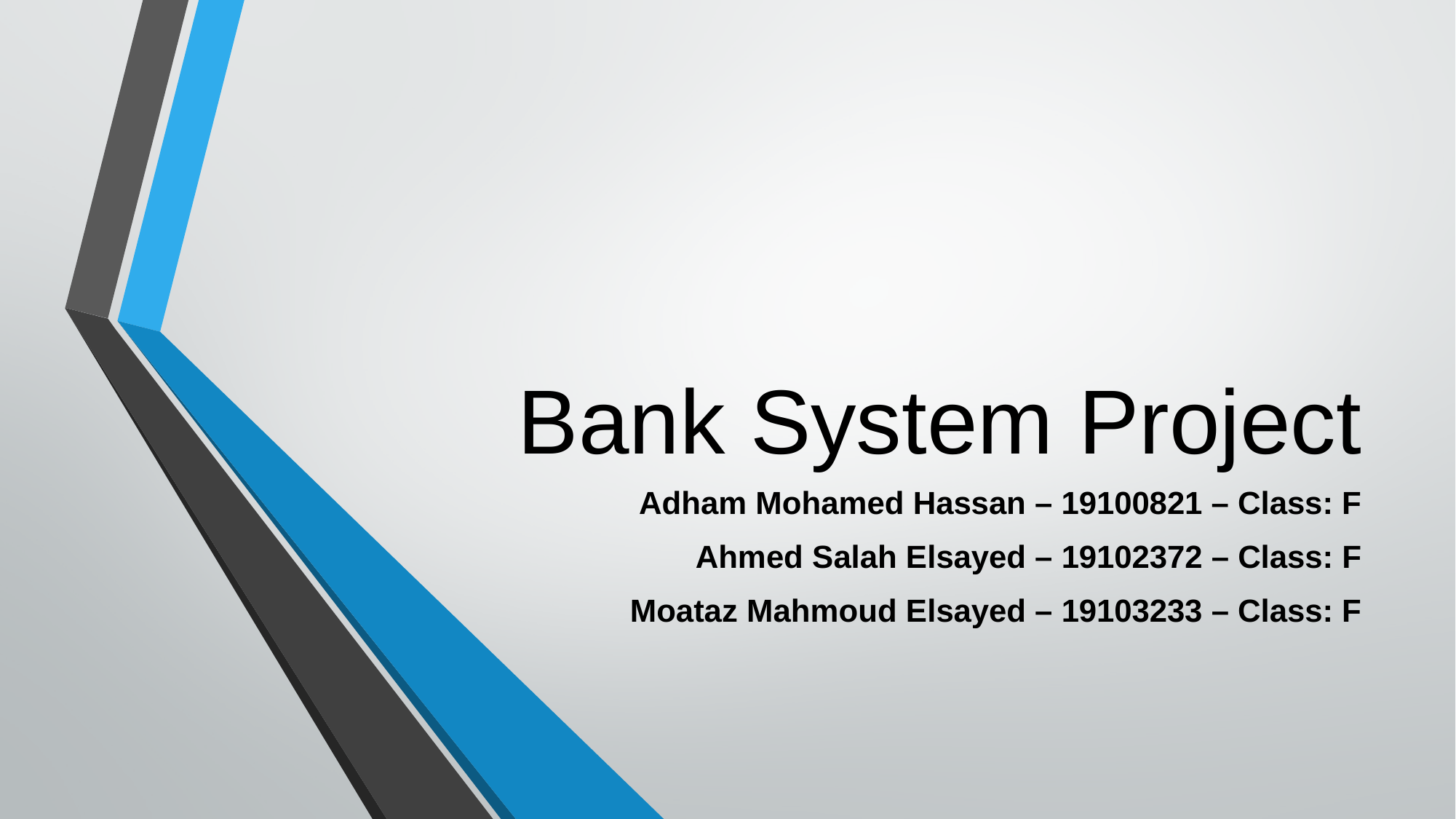

# Bank System Project
Adham Mohamed Hassan – 19100821 – Class: F
Ahmed Salah Elsayed – 19102372 – Class: F
Moataz Mahmoud Elsayed – 19103233 – Class: F